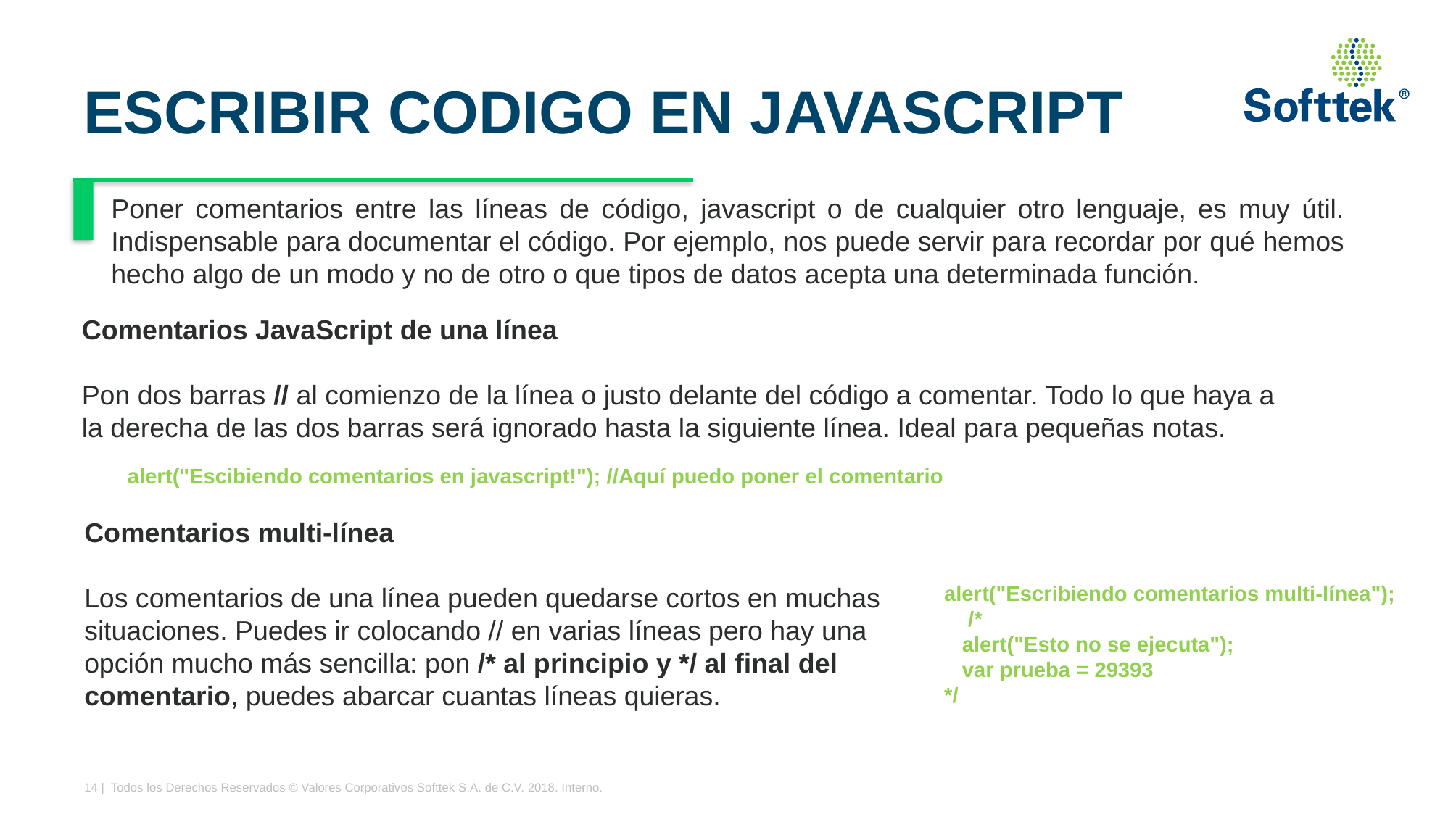

# ESCRIBIR CODIGO EN JAVASCRIPT

Poner comentarios entre las líneas de código, javascript o de cualquier otro lenguaje, es muy útil. Indispensable para documentar el código. Por ejemplo, nos puede servir para recordar por qué hemos hecho algo de un modo y no de otro o que tipos de datos acepta una determinada función.
Comentarios JavaScript de una línea

Pon dos barras // al comienzo de la línea o justo delante del código a comentar. Todo lo que haya a la derecha de las dos barras será ignorado hasta la siguiente línea. Ideal para pequeñas notas.
alert("Escibiendo comentarios en javascript!"); //Aquí puedo poner el comentario

Comentarios multi-línea

Los comentarios de una línea pueden quedarse cortos en muchas situaciones. Puedes ir colocando // en varias líneas pero hay una opción mucho más sencilla: pon /* al principio y */ al final del comentario, puedes abarcar cuantas líneas quieras.
alert("Escribiendo comentarios multi-línea");
    /*
   alert("Esto no se ejecuta");
   var prueba = 29393
*/